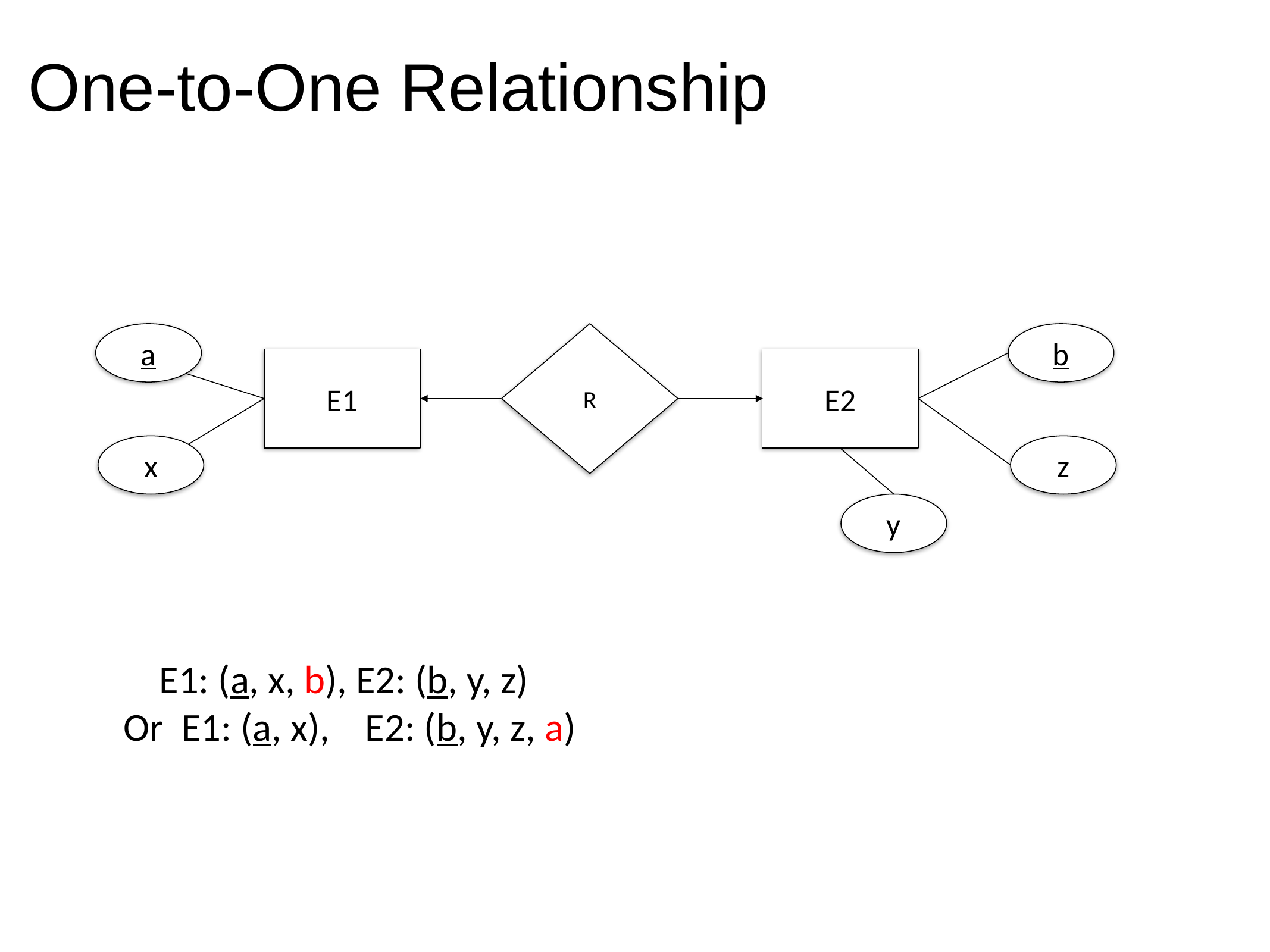

One-to-One Relationship

    E1: (a, x, b), E2: (b, y, z)
Or  E1: (a, x),    E2: (b, y, z, a)
a
R
b
E1
E2
x
z
y
CS3DB3 Tutorial
5